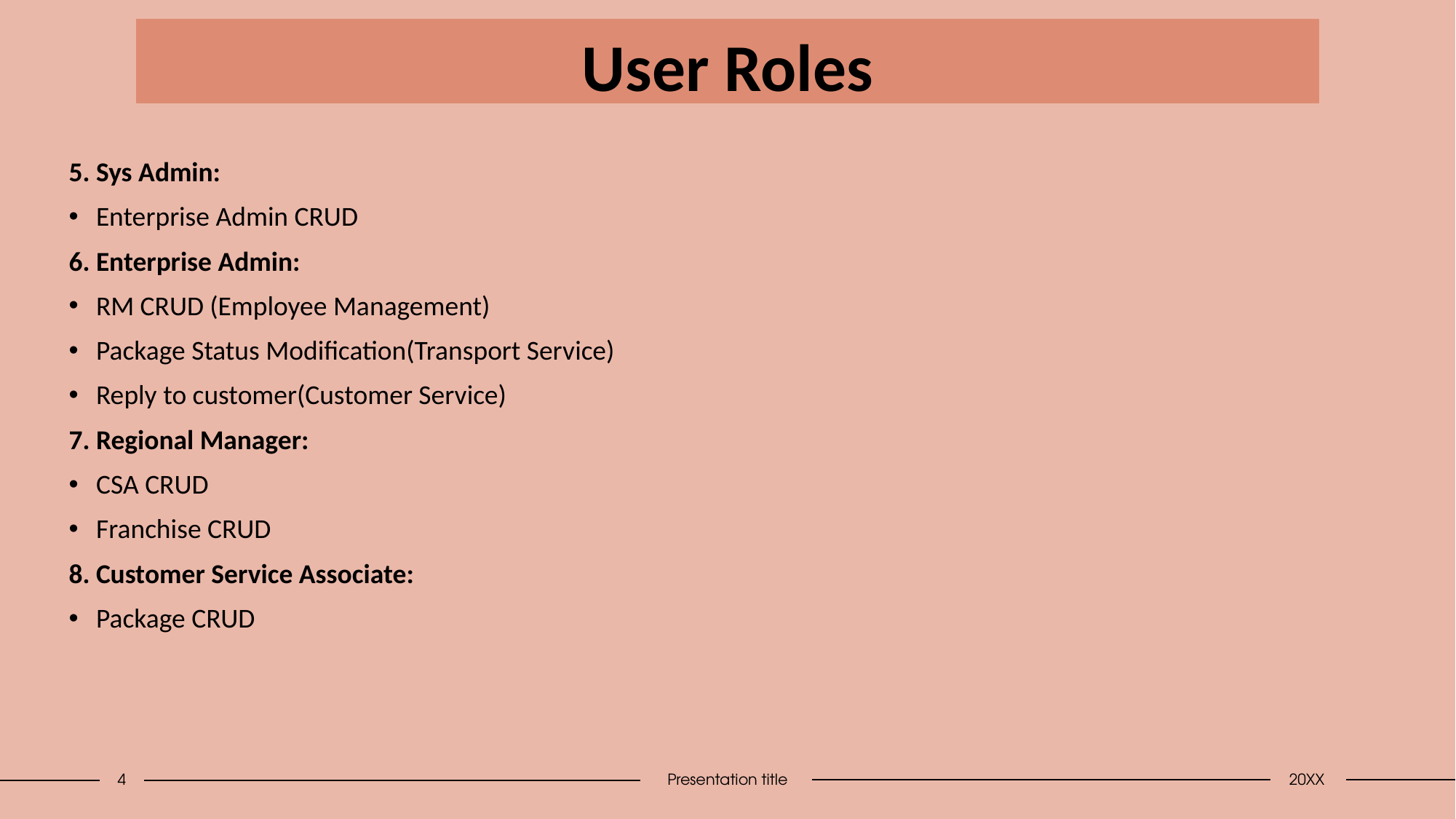

# User Roles
5. Sys Admin:
Enterprise Admin CRUD
6. Enterprise Admin:
RM CRUD (Employee Management)
Package Status Modification(Transport Service)
Reply to customer(Customer Service)
7. Regional Manager:
CSA CRUD
Franchise CRUD
8. Customer Service Associate:
Package CRUD

4
Presentation title
20XX